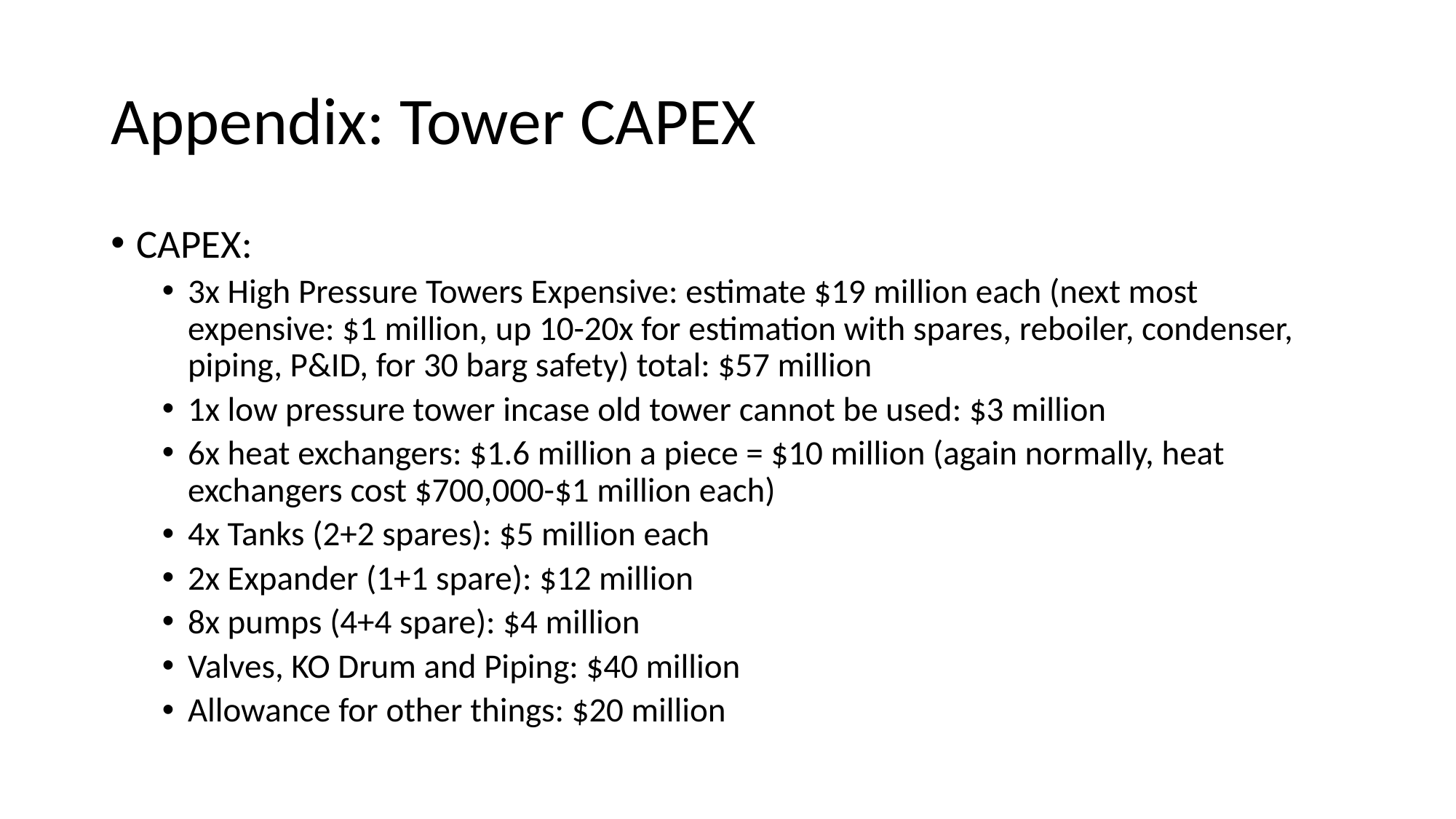

# Appendix: Tower CAPEX
CAPEX:
3x High Pressure Towers Expensive: estimate $19 million each (next most expensive: $1 million, up 10-20x for estimation with spares, reboiler, condenser, piping, P&ID, for 30 barg safety) total: $57 million
1x low pressure tower incase old tower cannot be used: $3 million
6x heat exchangers: $1.6 million a piece = $10 million (again normally, heat exchangers cost $700,000-$1 million each)
4x Tanks (2+2 spares): $5 million each
2x Expander (1+1 spare): $12 million
8x pumps (4+4 spare): $4 million
Valves, KO Drum and Piping: $40 million
Allowance for other things: $20 million